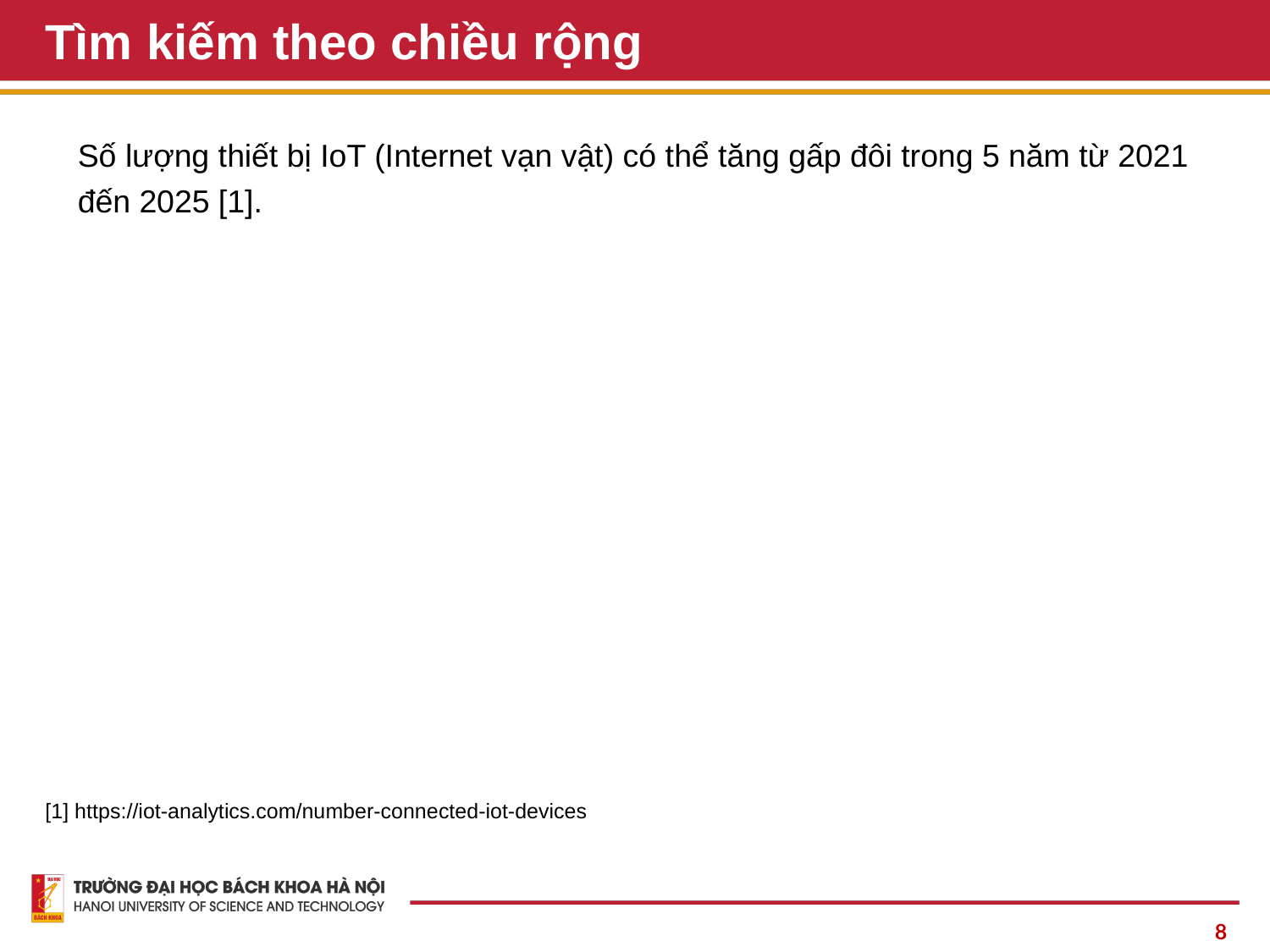

# Tìm kiếm theo chiều rộng
Số lượng thiết bị IoT (Internet vạn vật) có thể tăng gấp đôi trong 5 năm từ 2021 đến 2025 [1].
[1] https://iot-analytics.com/number-connected-iot-devices
8